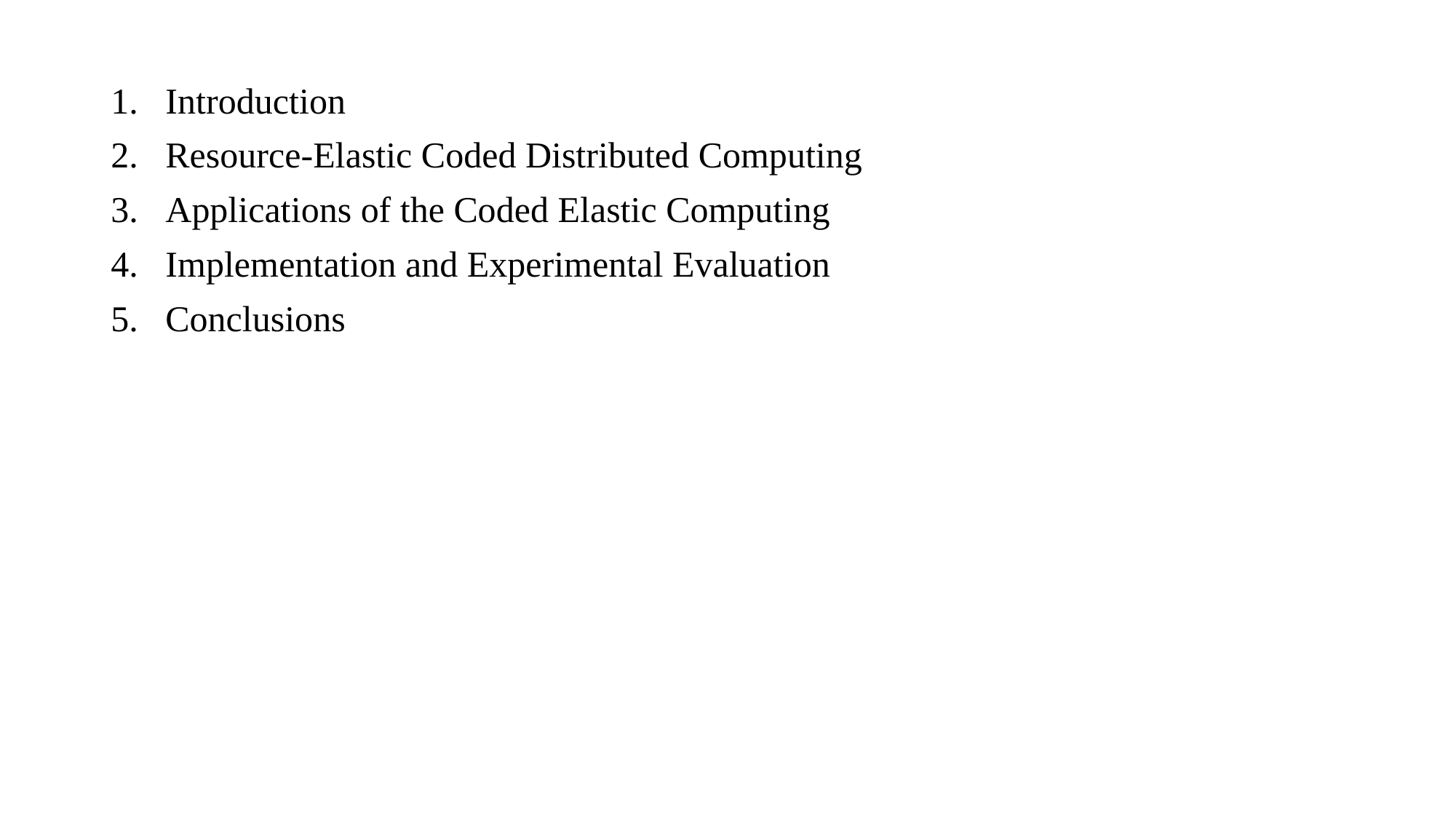

Introduction
Resource-Elastic Coded Distributed Computing
Applications of the Coded Elastic Computing
Implementation and Experimental Evaluation
Conclusions